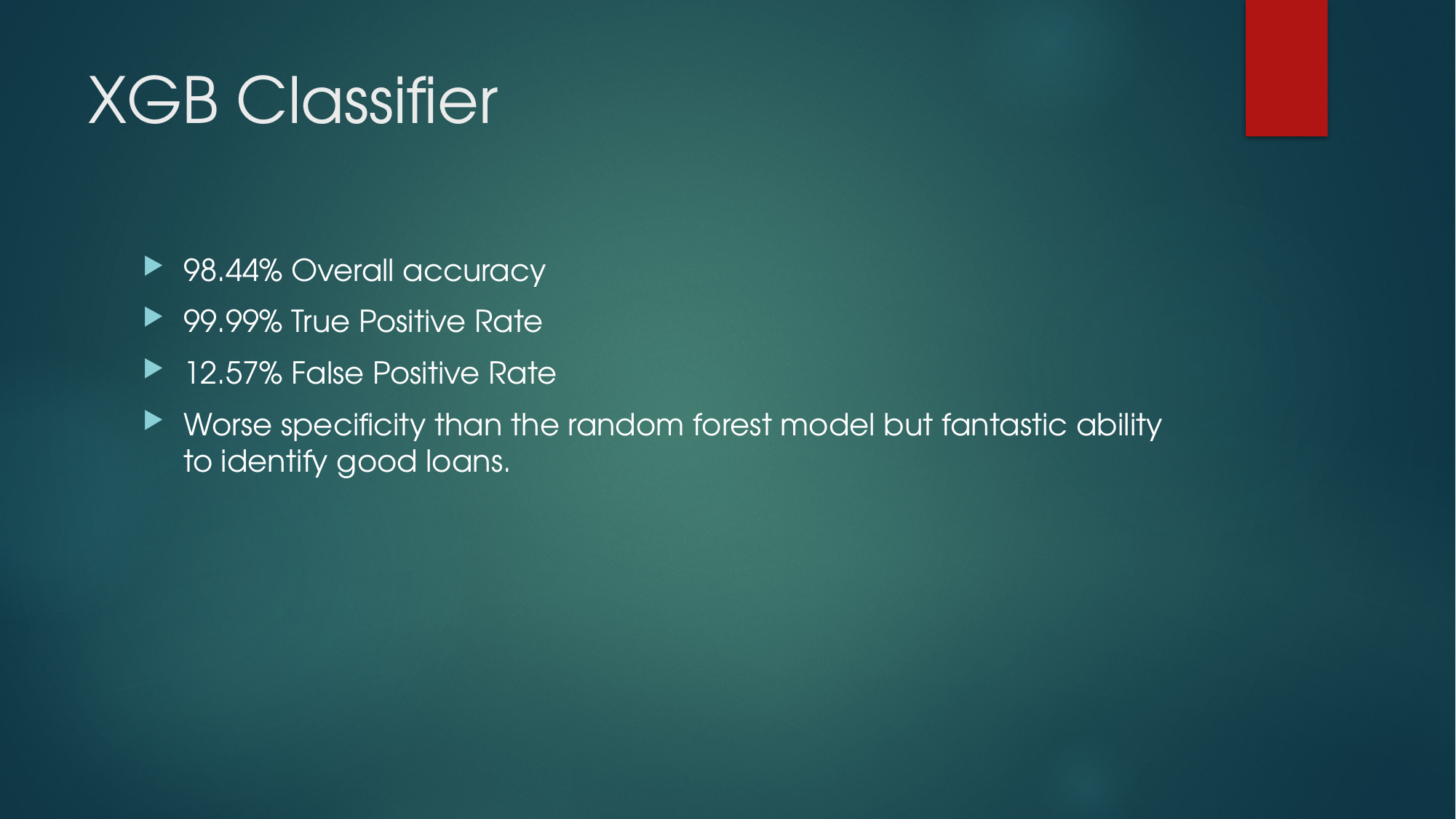

# XGB Classifier
98.44% Overall accuracy
99.99% True Positive Rate
12.57% False Positive Rate
Worse specificity than the random forest model but fantastic ability to identify good loans.